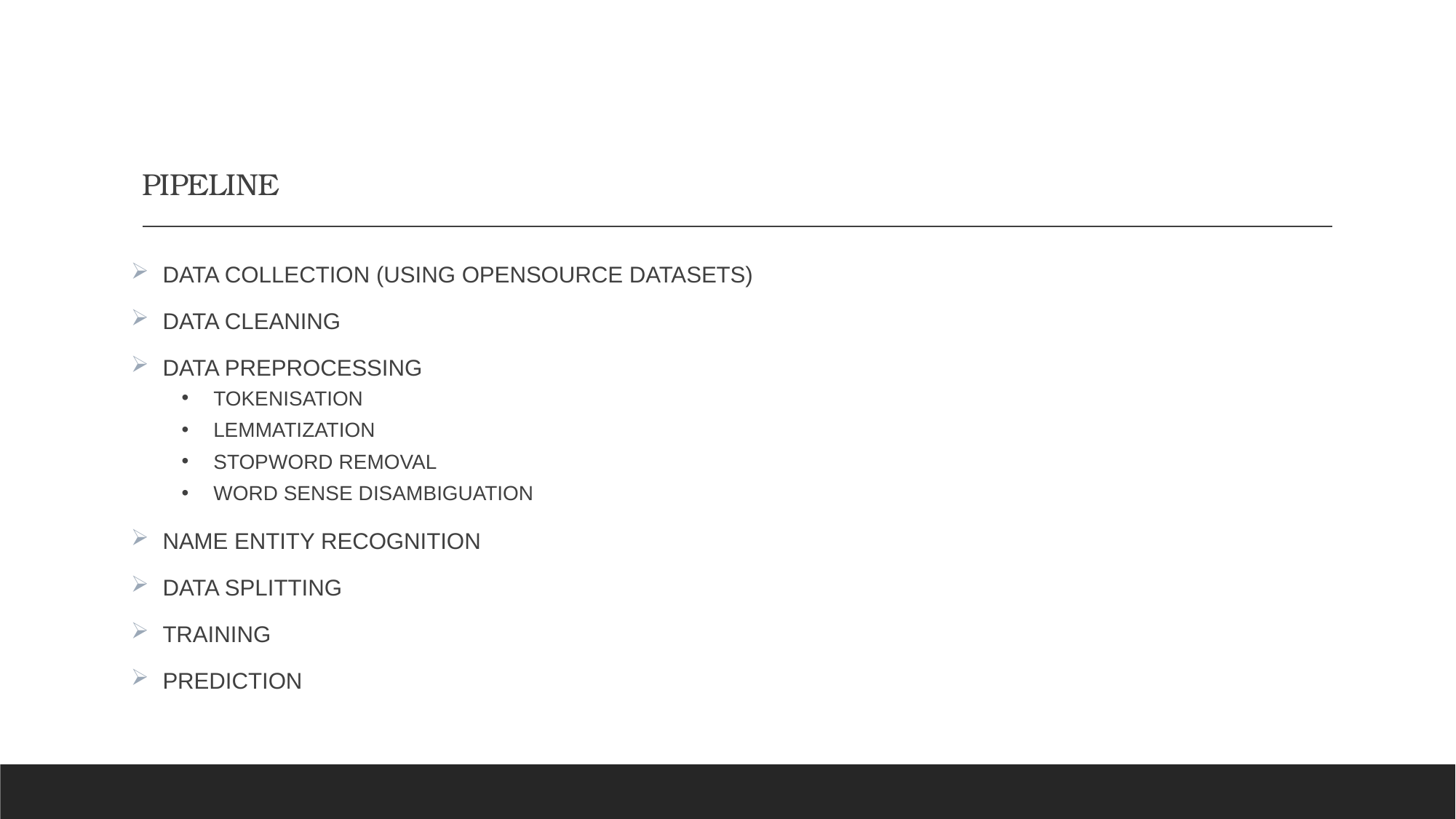

# PIPELINE
DATA COLLECTION (USING OPENSOURCE DATASETS)
DATA CLEANING
DATA PREPROCESSING
TOKENISATION
LEMMATIZATION
STOPWORD REMOVAL
WORD SENSE DISAMBIGUATION
NAME ENTITY RECOGNITION
DATA SPLITTING
TRAINING
PREDICTION